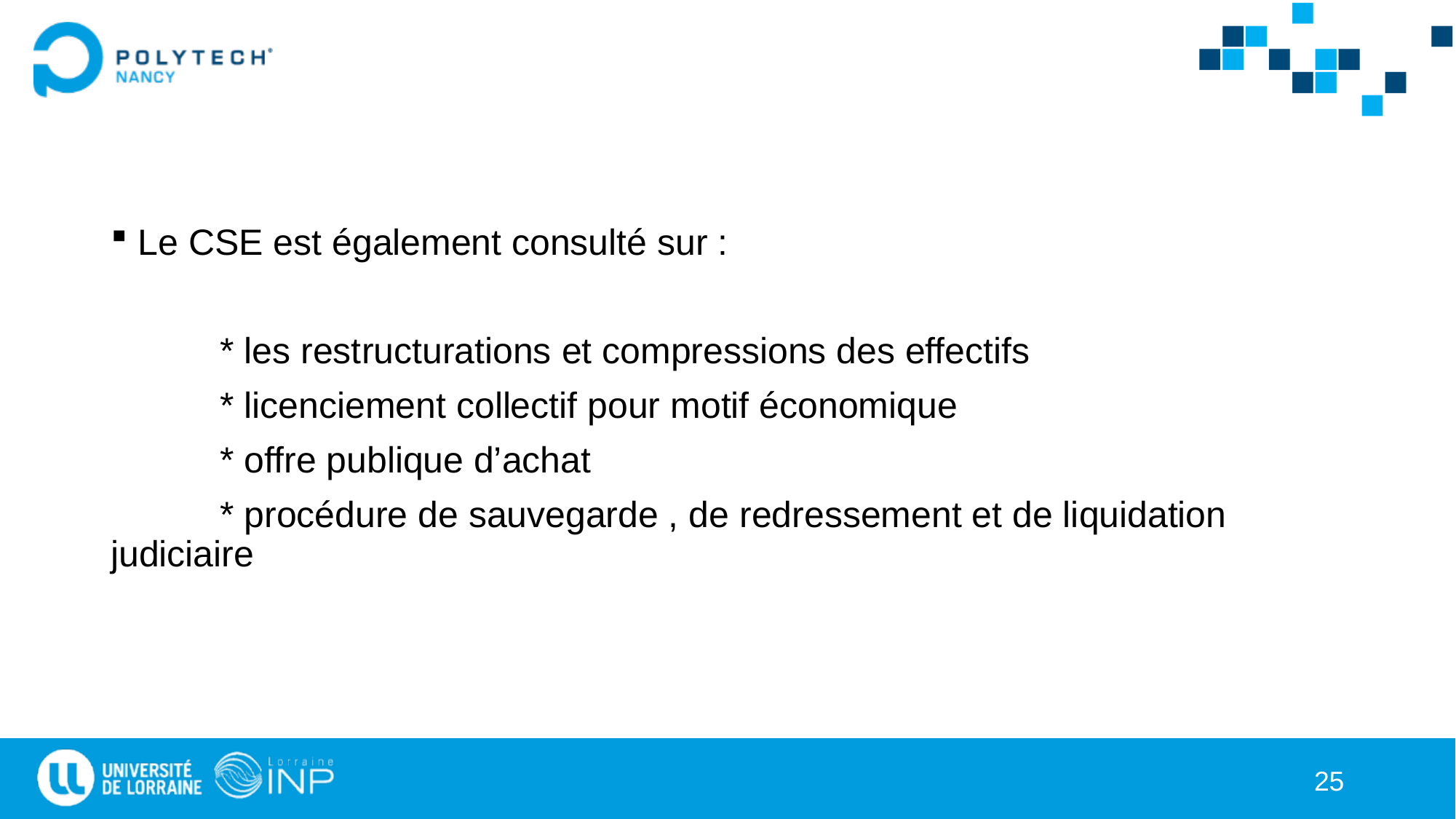

#
Le CSE est également consulté sur :

	* les restructurations et compressions des effectifs
	* licenciement collectif pour motif économique
	* offre publique d’achat
	* procédure de sauvegarde , de redressement et de liquidation 	judiciaire